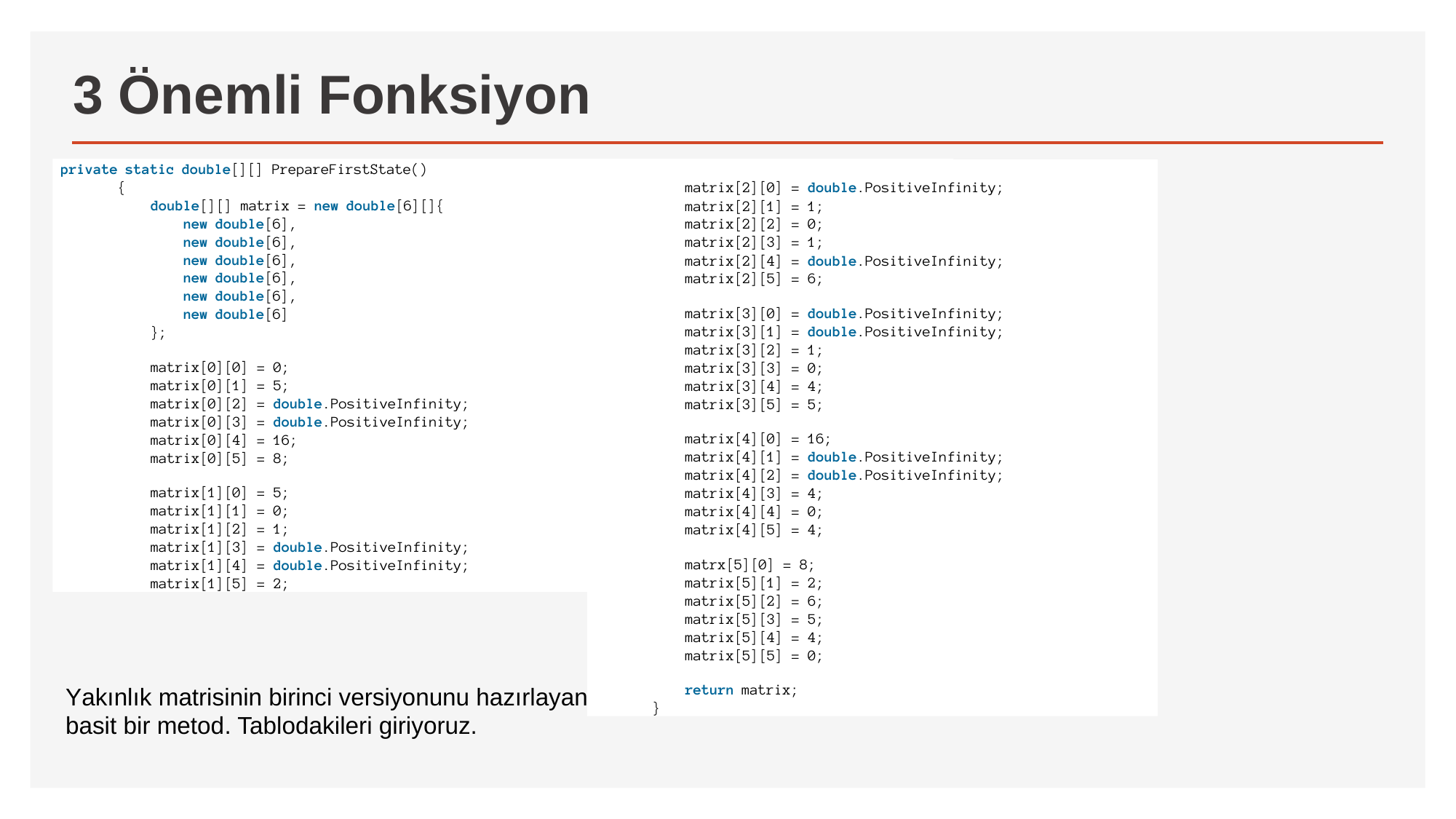

# 3 Önemli Fonksiyon
 private static double[][] PrepareFirstState()
        {
            double[][] matrix = new double[6][]{
                new double[6],
                new double[6],
                new double[6],
                new double[6],
                new double[6],
                new double[6]
            };

            matrix[0][0] = 0;
            matrix[0][1] = 5;
            matrix[0][2] = double.PositiveInfinity;
            matrix[0][3] = double.PositiveInfinity;
            matrix[0][4] = 16;
            matrix[0][5] = 8;

            matrix[1][0] = 5;
            matrix[1][1] = 0;
            matrix[1][2] = 1;
            matrix[1][3] = double.PositiveInfinity;
            matrix[1][4] = double.PositiveInfinity;
            matrix[1][5] = 2;
            matrix[2][0] = double.PositiveInfinity;
            matrix[2][1] = 1;
            matrix[2][2] = 0;
            matrix[2][3] = 1;
            matrix[2][4] = double.PositiveInfinity;
            matrix[2][5] = 6;

            matrix[3][0] = double.PositiveInfinity;
            matrix[3][1] = double.PositiveInfinity;
            matrix[3][2] = 1;
            matrix[3][3] = 0;
            matrix[3][4] = 4;
            matrix[3][5] = 5;

            matrix[4][0] = 16;
            matrix[4][1] = double.PositiveInfinity;
            matrix[4][2] = double.PositiveInfinity;
            matrix[4][3] = 4;
            matrix[4][4] = 0;
            matrix[4][5] = 4;

            matrx[5][0] = 8;
            matrix[5][1] = 2;
            matrix[5][2] = 6;
            matrix[5][3] = 5;
            matrix[5][4] = 4;
            matrix[5][5] = 0;

            return matrix;
        }
Yakınlık matrisinin birinci versiyonunu hazırlayan basit bir metod. Tablodakileri giriyoruz.